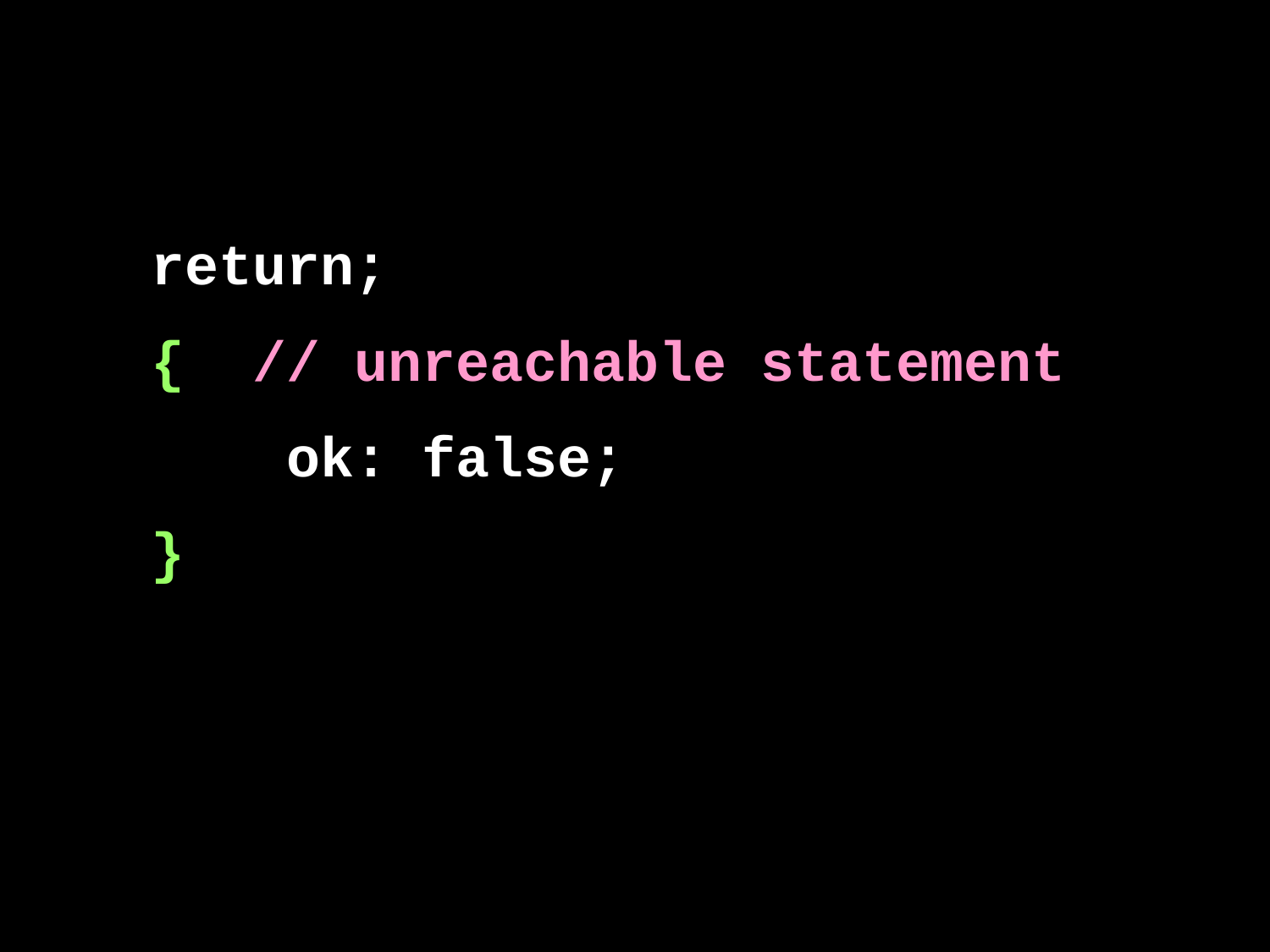

#
return;
{  // unreachable statement
    ok: false;
}